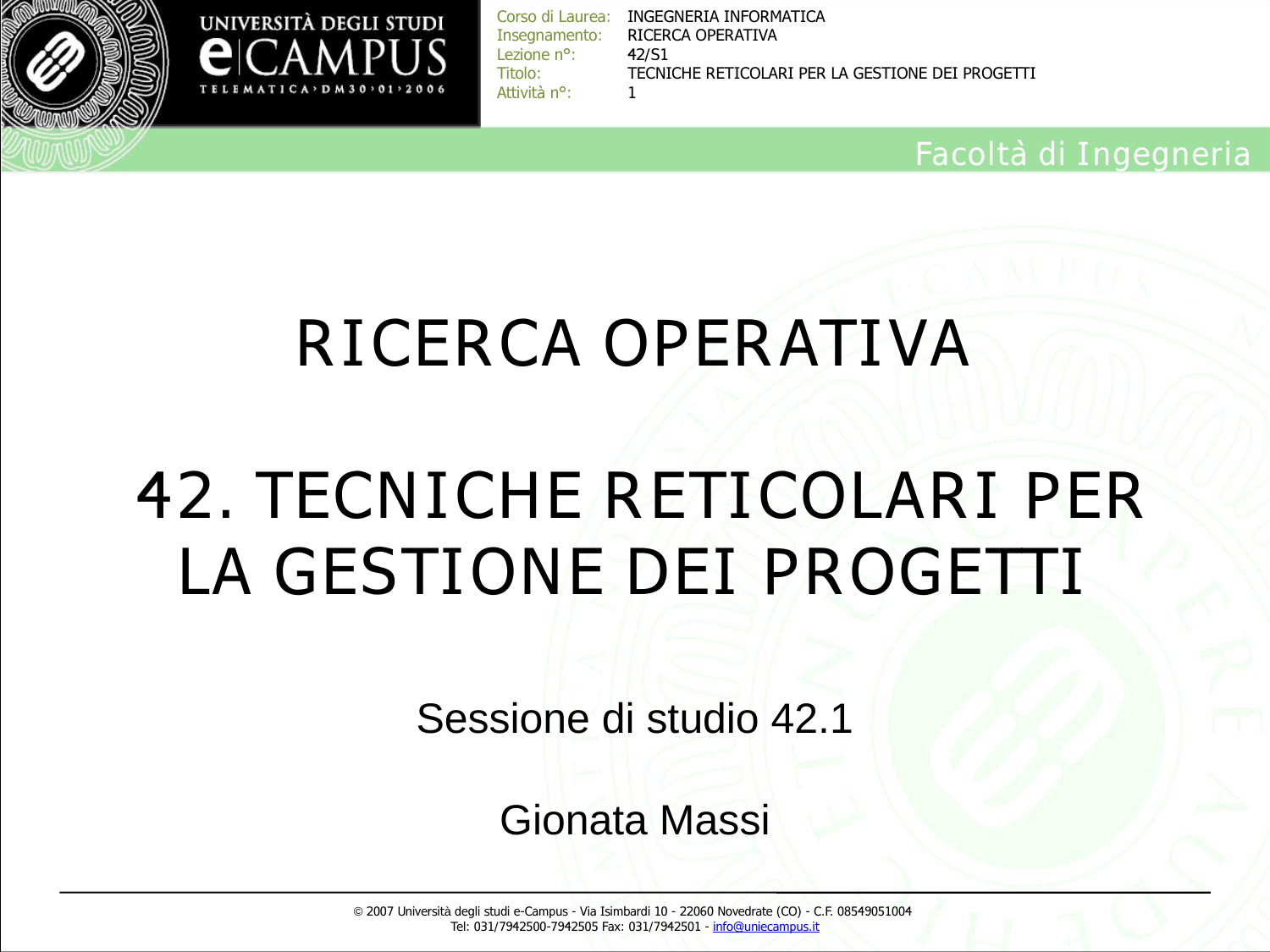

# RICERCA OPERATIVA 42. TECNICHE RETICOLARI PER LA GESTIONE DEI PROGETTI
Sessione di studio 42.1

Gionata Massi